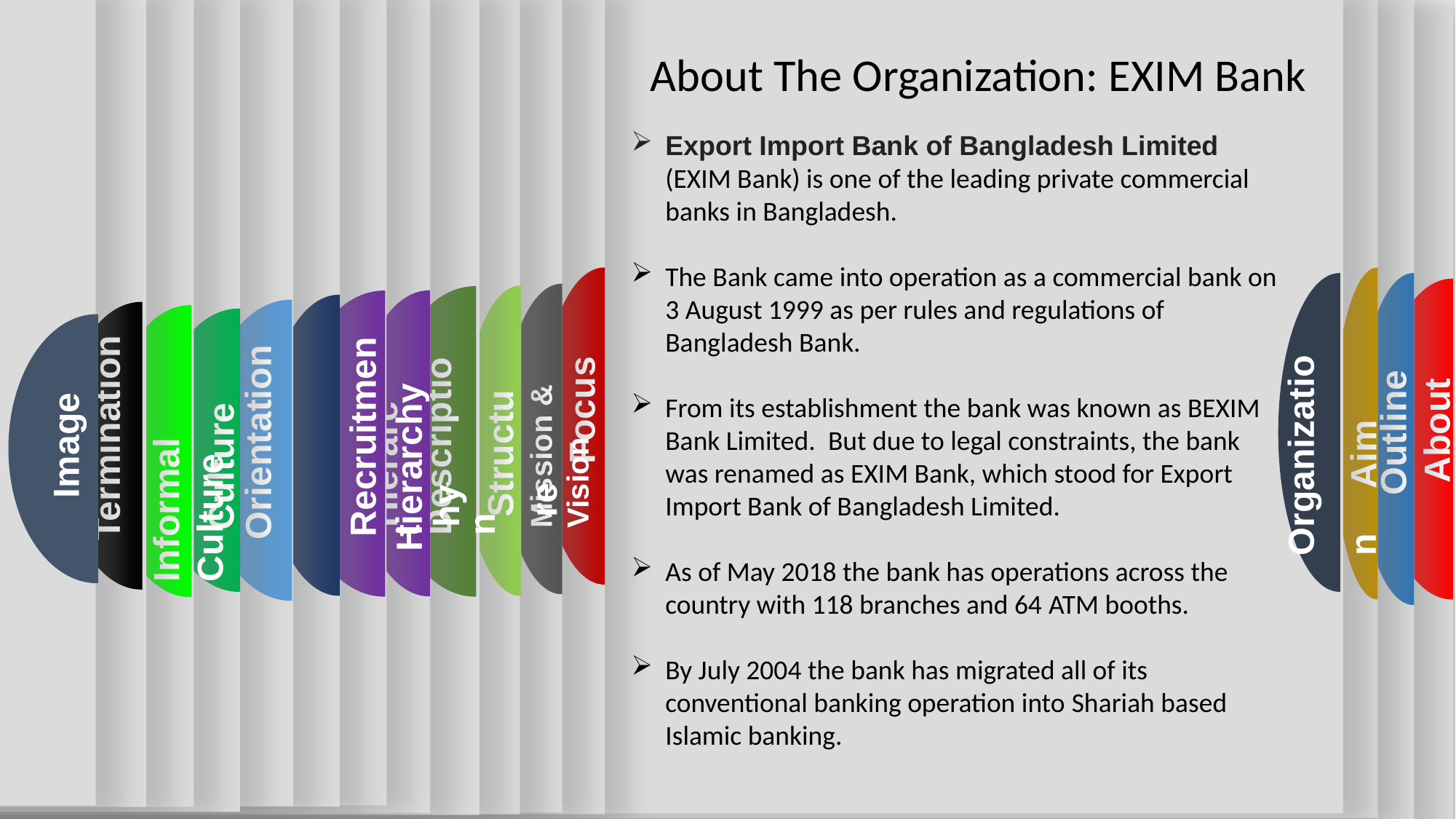

Outline

  Image

  Hierarchy

Orientation

 Culture

 Recruitment

  Termination

Informal Culture

Mission & Vision

Hierarchy

Organization

Structure

 Focus

Description

Aim

      About
About The Organization: EXIM Bank
Export Import Bank of Bangladesh Limited (EXIM Bank) is one of the leading private commercial banks in Bangladesh.

The Bank came into operation as a commercial bank on 3 August 1999 as per rules and regulations of Bangladesh Bank.

From its establishment the bank was known as BEXIM Bank Limited.  But due to legal constraints, the bank was renamed as EXIM Bank, which stood for Export Import Bank of Bangladesh Limited.

As of May 2018 the bank has operations across the country with 118 branches and 64 ATM booths.

By July 2004 the bank has migrated all of its conventional banking operation into Shariah based Islamic banking.